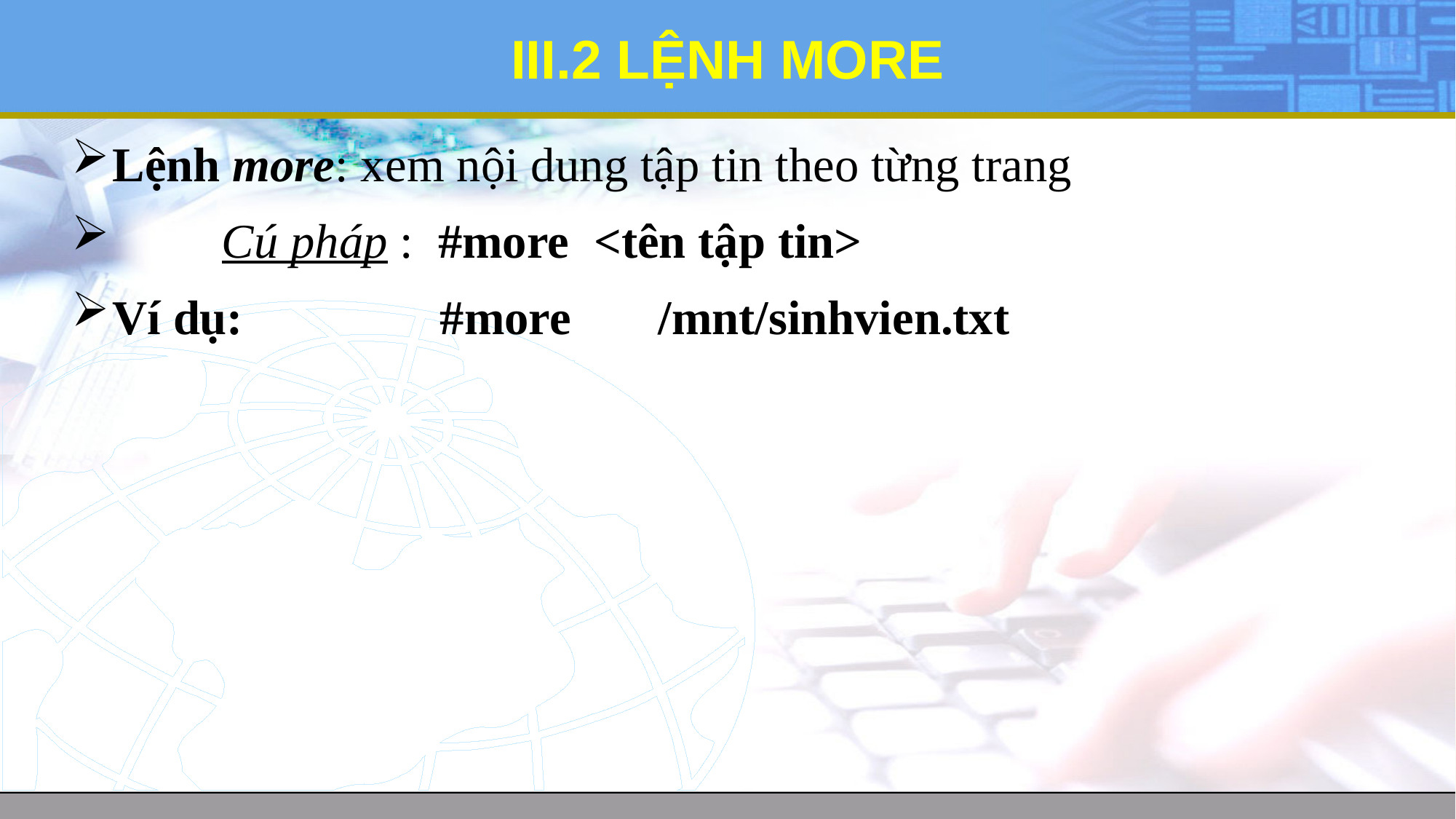

# III.2 LỆNH MORE
Lệnh more: xem nội dung tập tin theo từng trang
	Cú pháp :  #more  <tên tập tin>
Ví dụ:		#more 	/mnt/sinhvien.txt